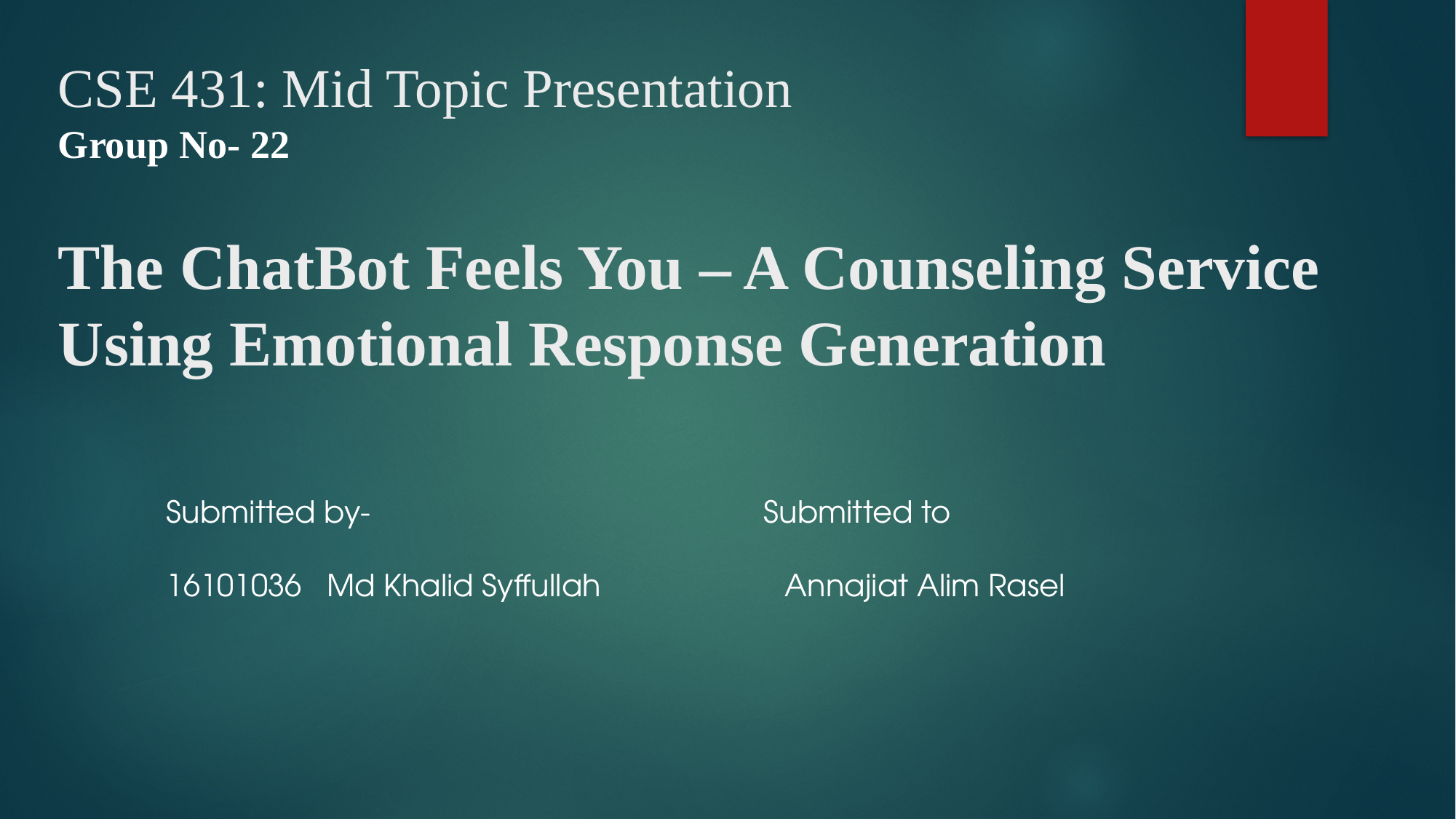

# CSE 431: Mid Topic Presentation
Group No- 22

The ChatBot Feels You – A Counseling Service
Using Emotional Response Generation

Submitted by-                                               Submitted to

16101036   Md Khalid Syffullah                      Annajiat Alim Rasel